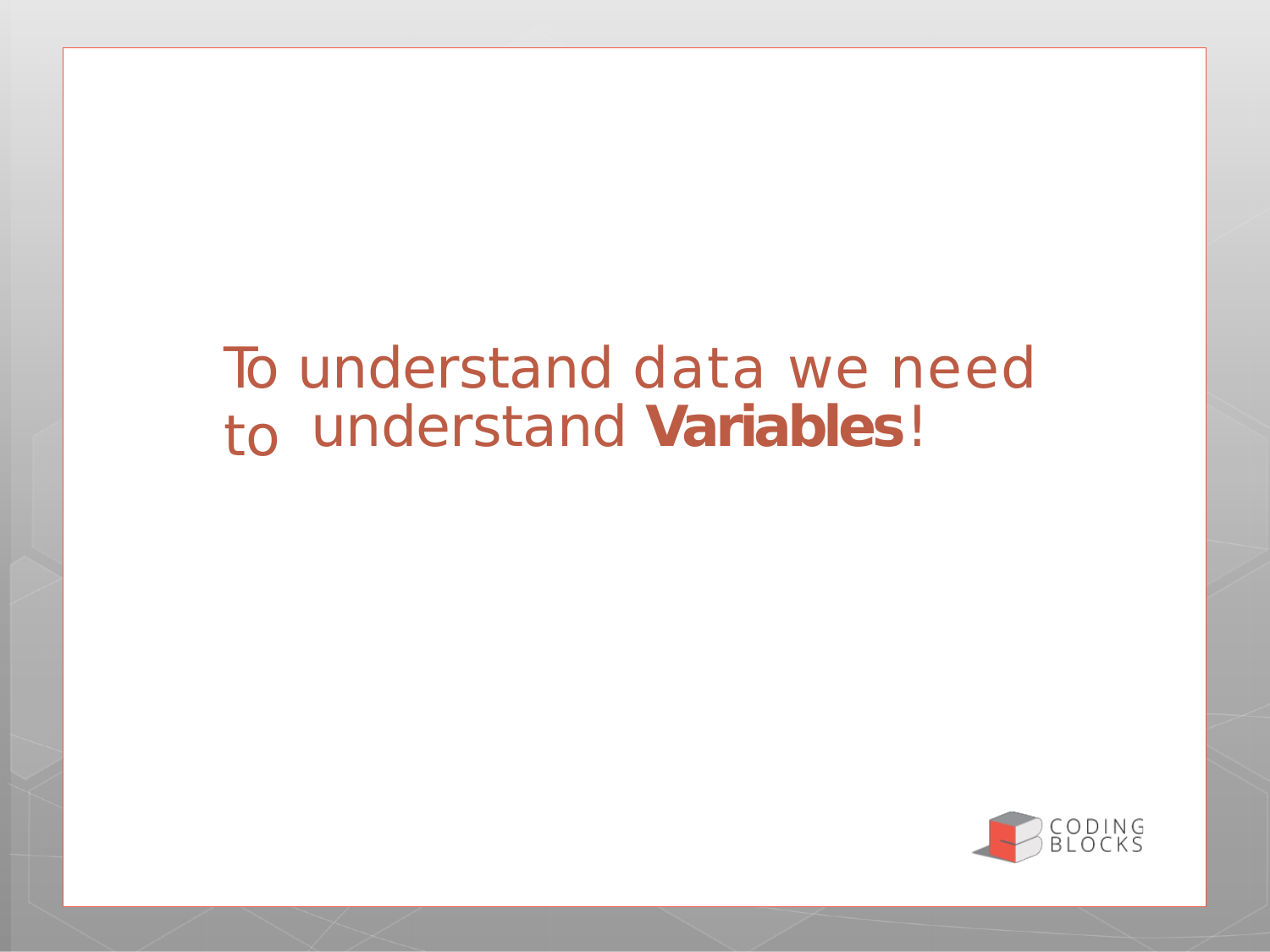

# To understand data we need to

     understand Variables!